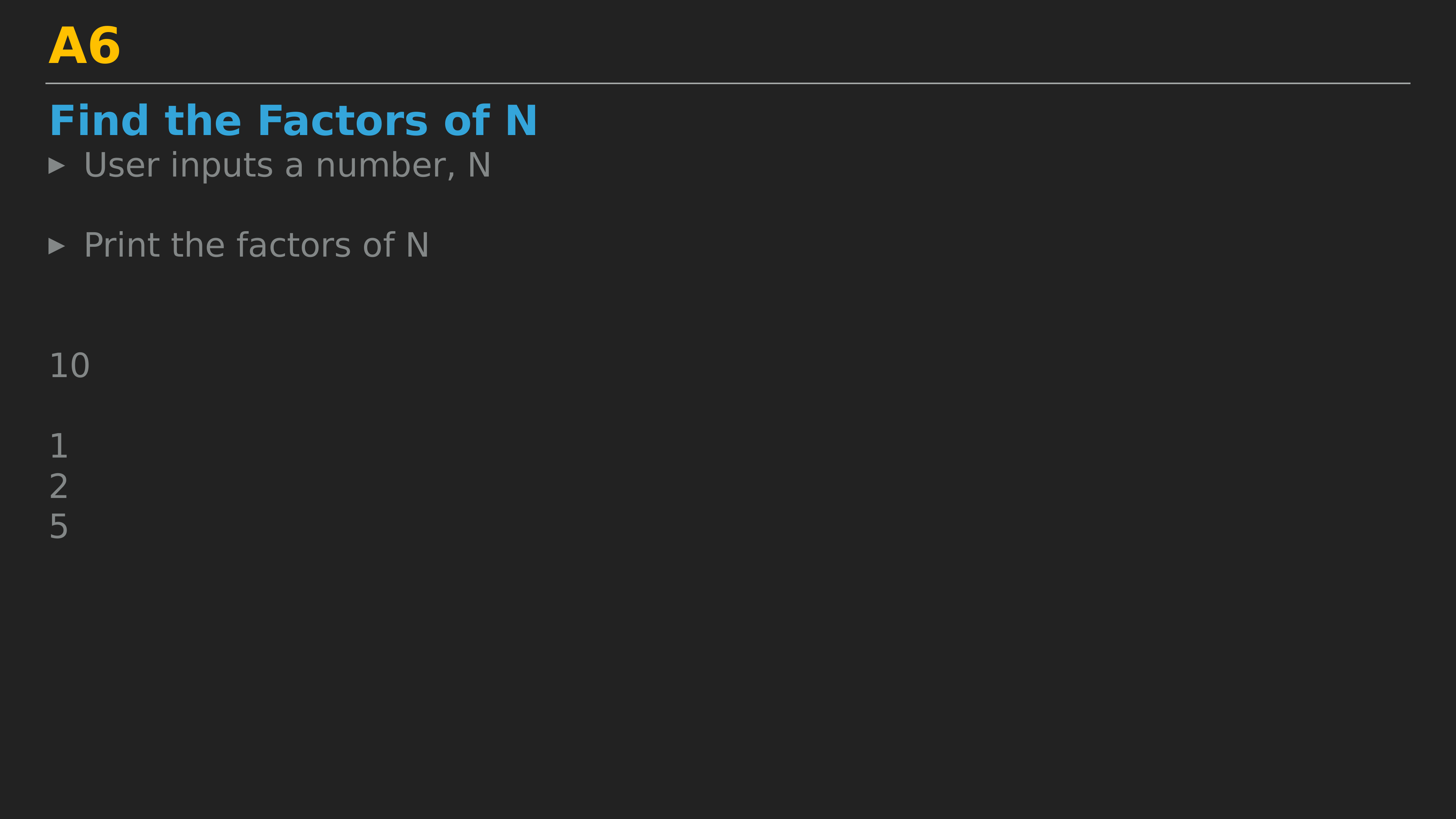

A6
Find the Factors of N
User inputs a number, N

Print the factors of N

10

1
2
5